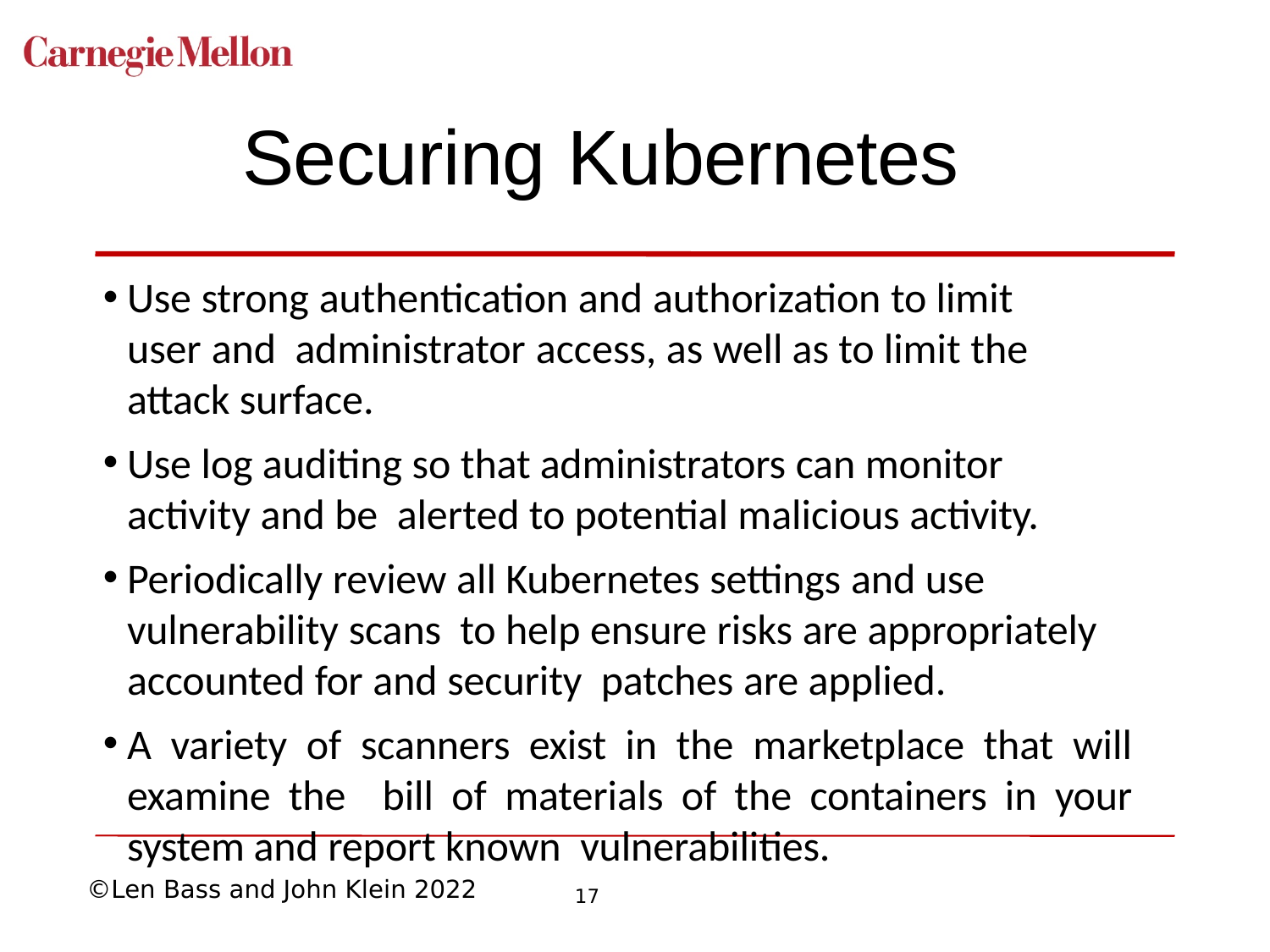

# Securing Kubernetes
Use strong authentication and authorization to limit user and  administrator access, as well as to limit the attack surface.
Use log auditing so that administrators can monitor activity and be  alerted to potential malicious activity.
Periodically review all Kubernetes settings and use vulnerability scans  to help ensure risks are appropriately accounted for and security  patches are applied.
A variety of scanners exist in the marketplace that will examine the  bill of materials of the containers in your system and report known  vulnerabilities.
17